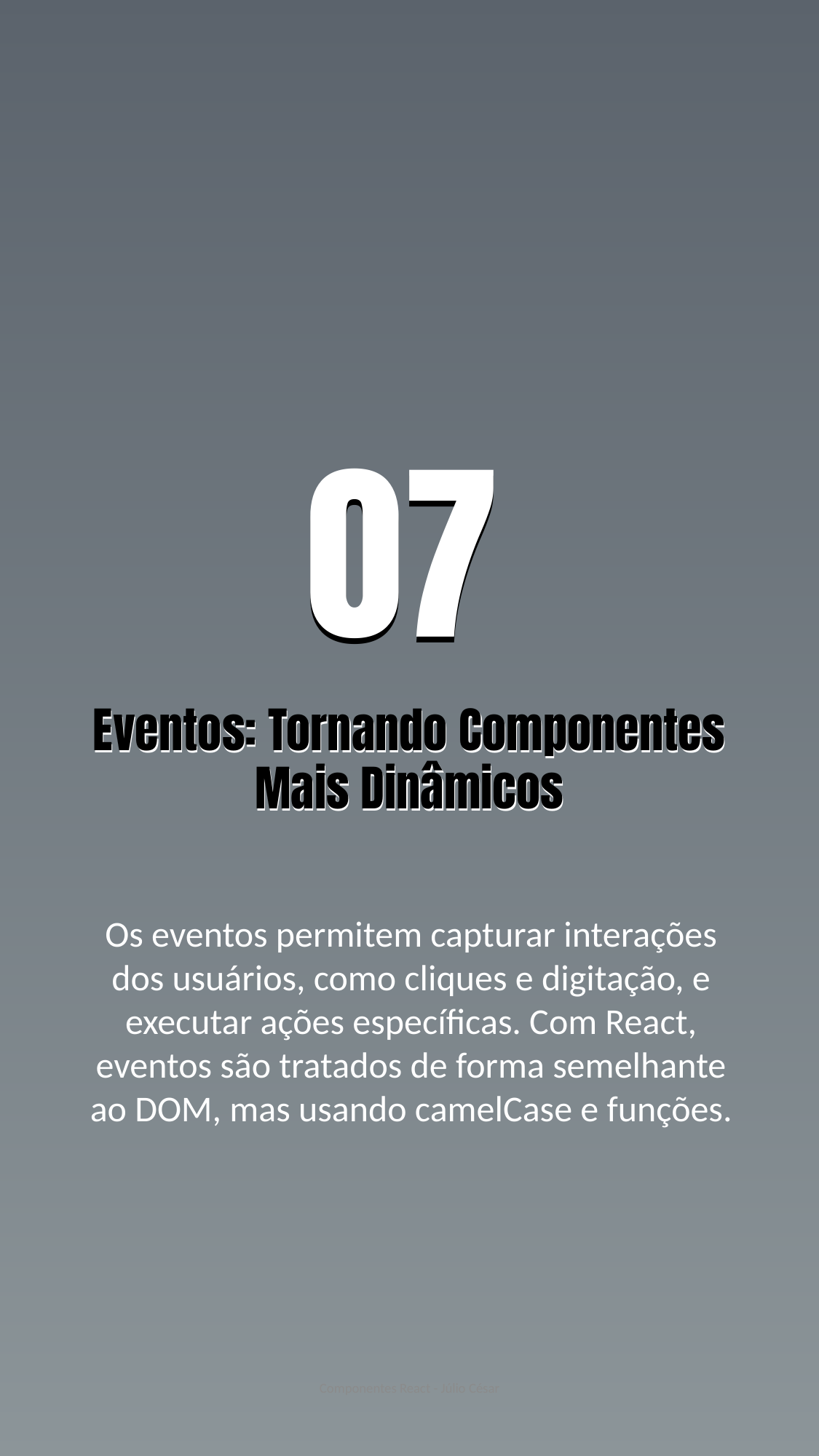

07
07
Eventos: Tornando Componentes Mais Dinâmicos
Eventos: Tornando Componentes Mais Dinâmicos
Os eventos permitem capturar interações dos usuários, como cliques e digitação, e executar ações específicas. Com React, eventos são tratados de forma semelhante ao DOM, mas usando camelCase e funções.
Componentes React - Júlio César
16